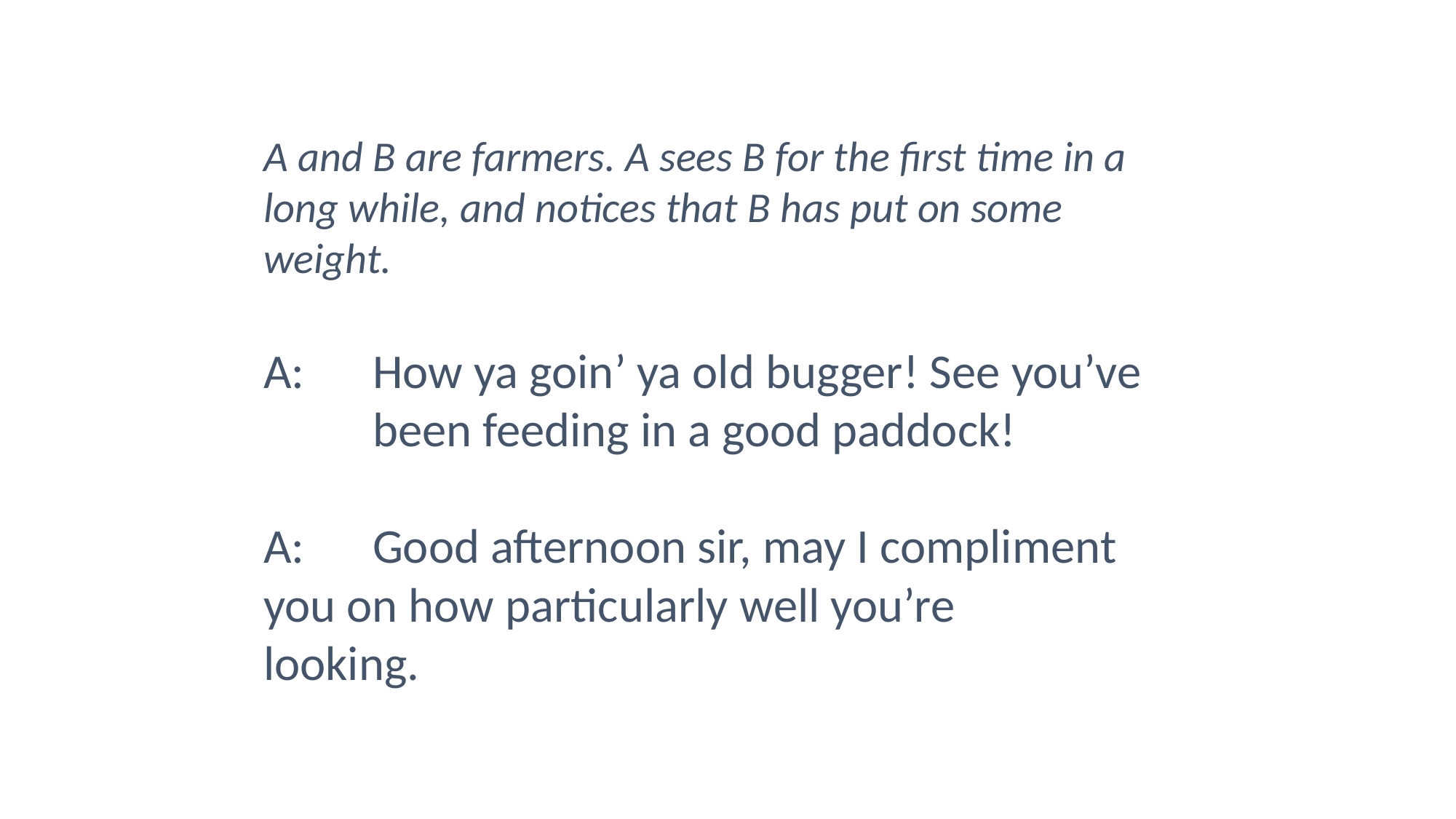

A and B are farmers. A sees B for the first time in a long while, and notices that B has put on some weight.
A: 	How ya goin’ ya old bugger! See you’ve 	been feeding in a good paddock!
A: 	Good afternoon sir, may I compliment 	you on how particularly well you’re 	looking.